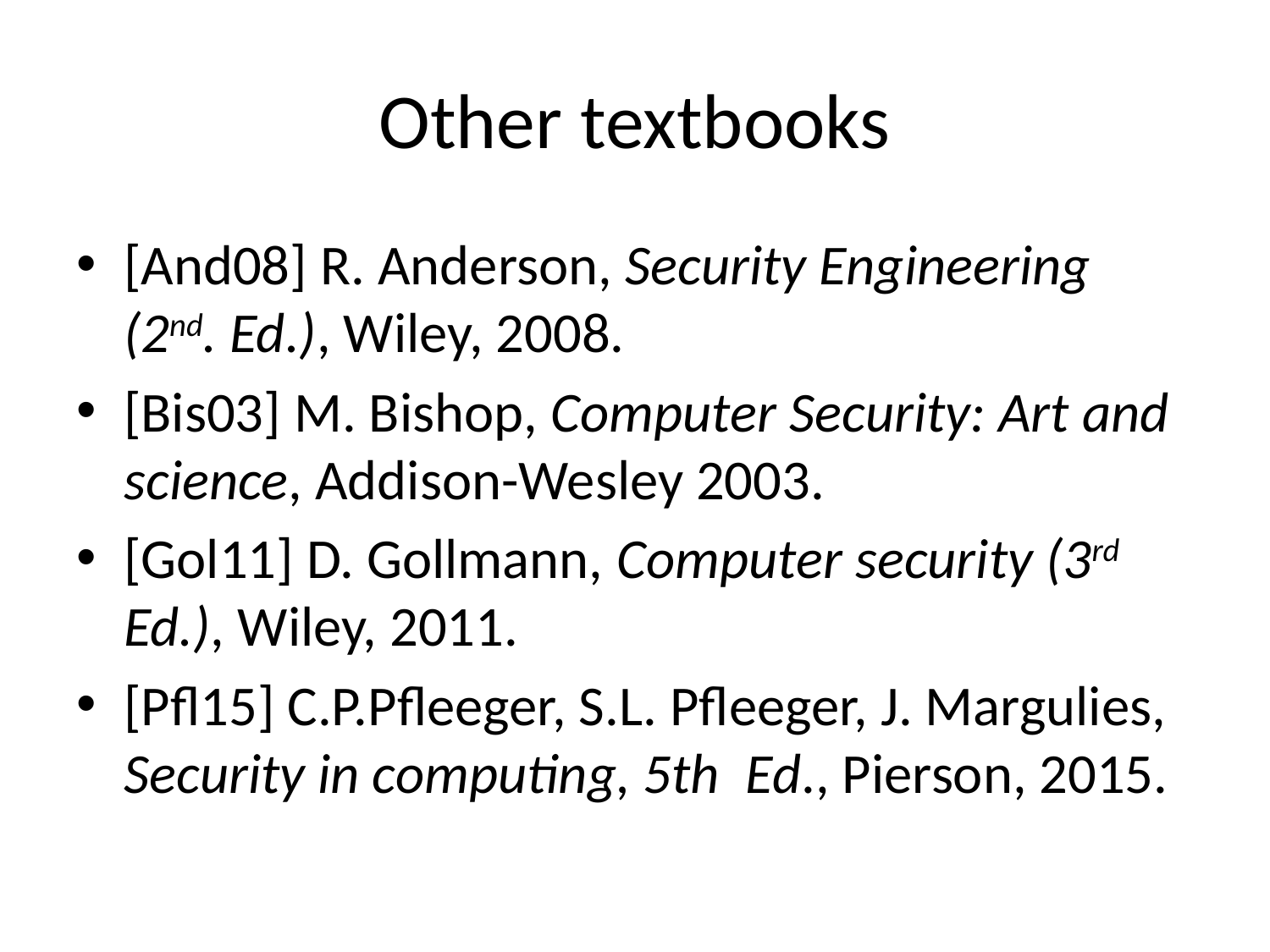

# Other textbooks
[And08] R. Anderson, Security Engineering (2nd. Ed.), Wiley, 2008.
[Bis03] M. Bishop, Computer Security: Art and science, Addison-Wesley 2003.
[Gol11] D. Gollmann, Computer security (3rd Ed.), Wiley, 2011.
[Pfl15] C.P.Pfleeger, S.L. Pfleeger, J. Margulies, Security in computing, 5th  Ed., Pierson, 2015.